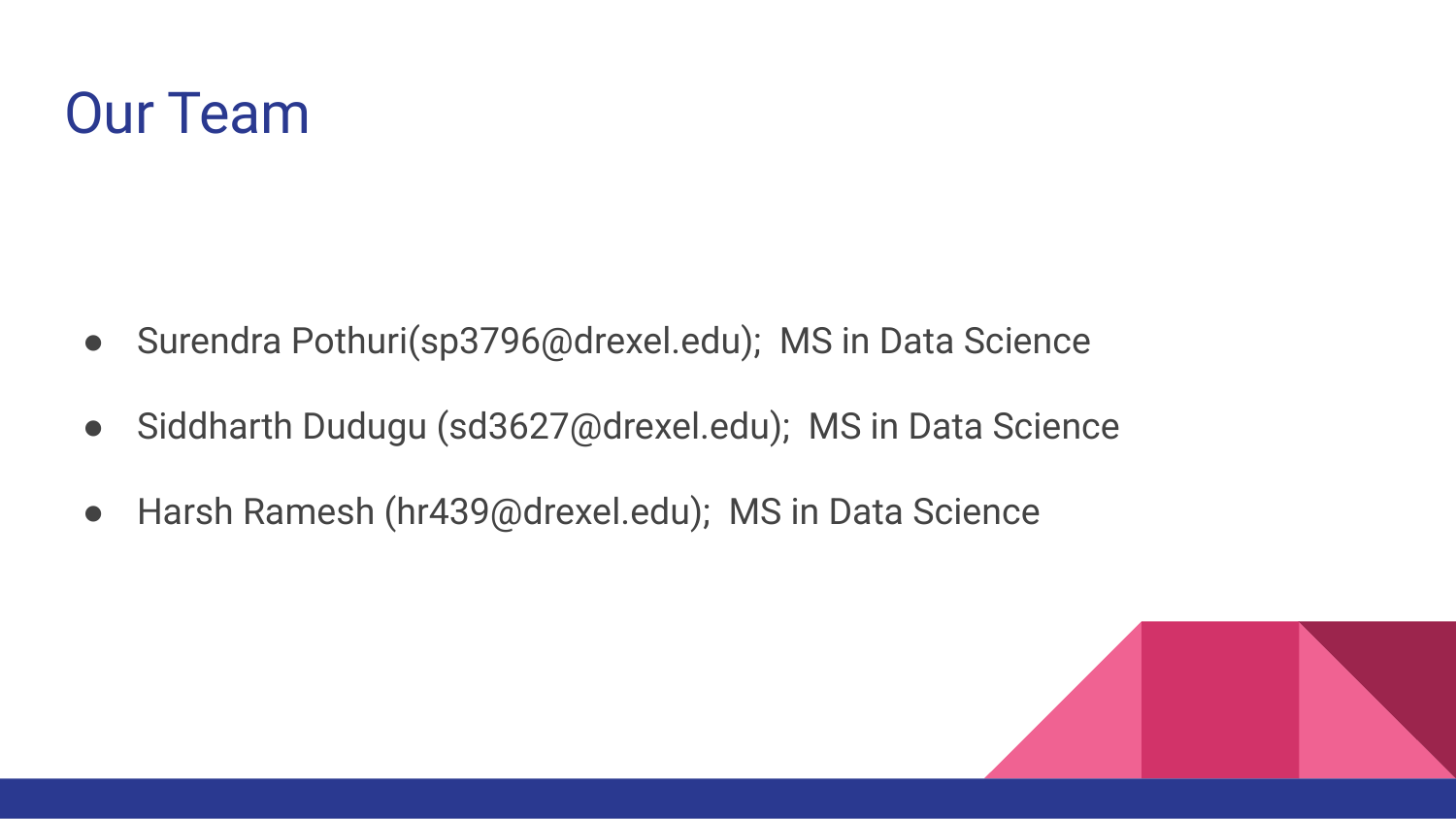

# Our Team

Surendra Pothuri(sp3796@drexel.edu);  MS in Data Science
Siddharth Dudugu (sd3627@drexel.edu);  MS in Data Science
Harsh Ramesh (hr439@drexel.edu);  MS in Data Science